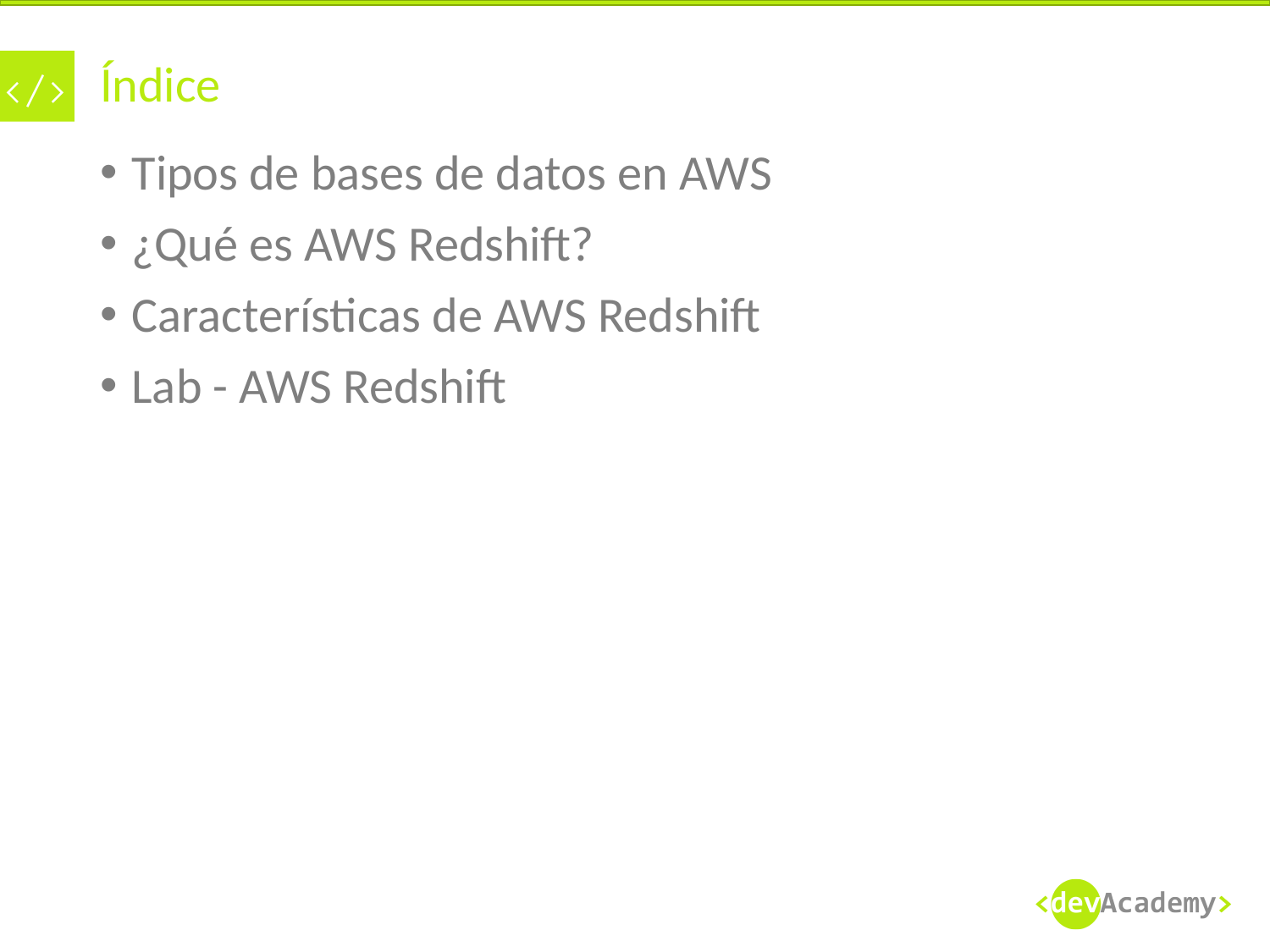

# Índice
Tipos de bases de datos en AWS
¿Qué es AWS Redshift?
Características de AWS Redshift
Lab - AWS Redshift